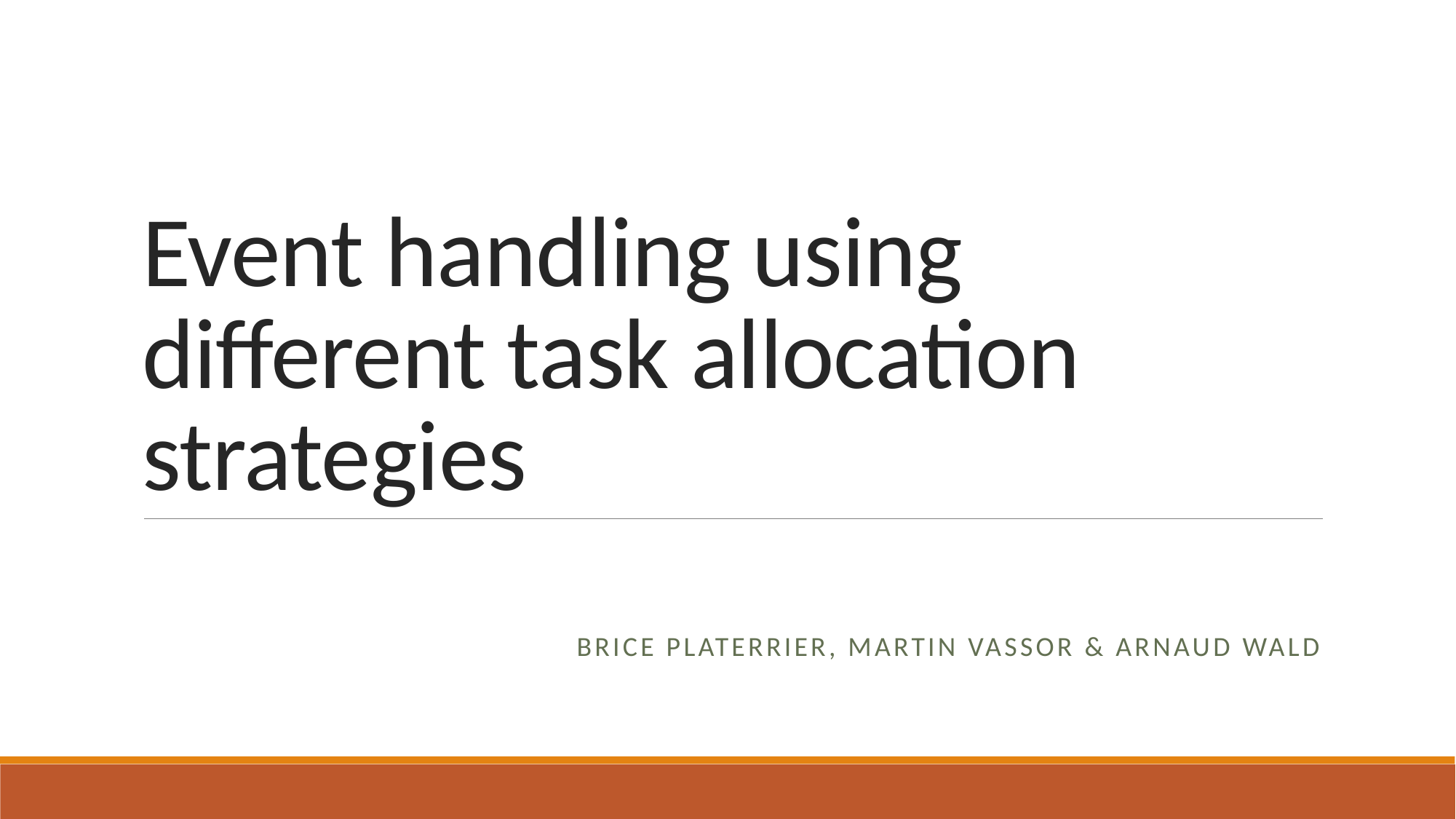

# Event handling using different task allocation strategies

Brice Platerrier, Martin Vassor & Arnaud Wald